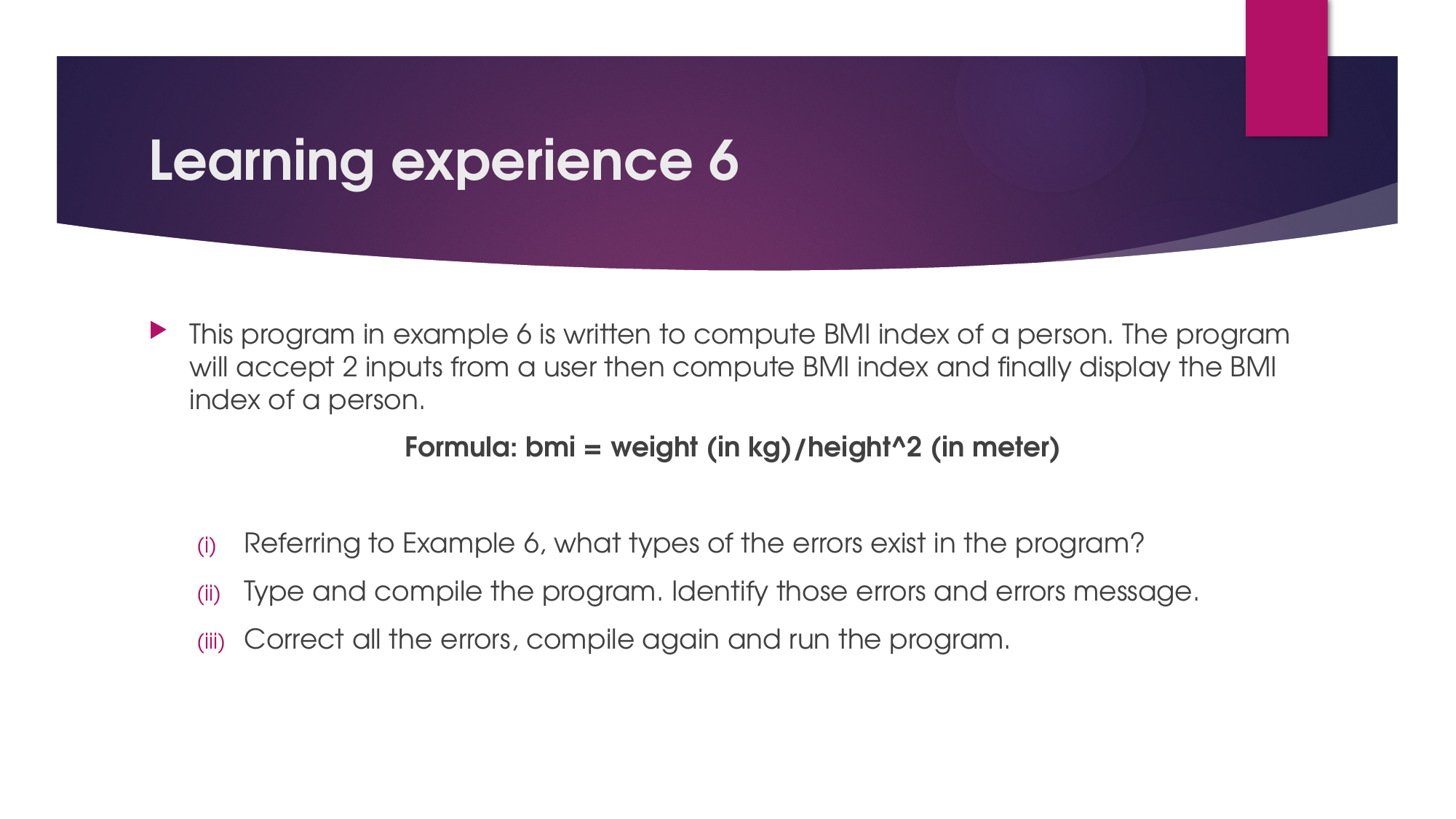

# Learning experience 6
This program in example 6 is written to compute BMI index of a person. The program will accept 2 inputs from a user then compute BMI index and finally display the BMI index of a person.
Formula: bmi = weight (in kg)/height^2 (in meter)

Referring to Example 6, what types of the errors exist in the program?
Type and compile the program. Identify those errors and errors message.
Correct all the errors, compile again and run the program.